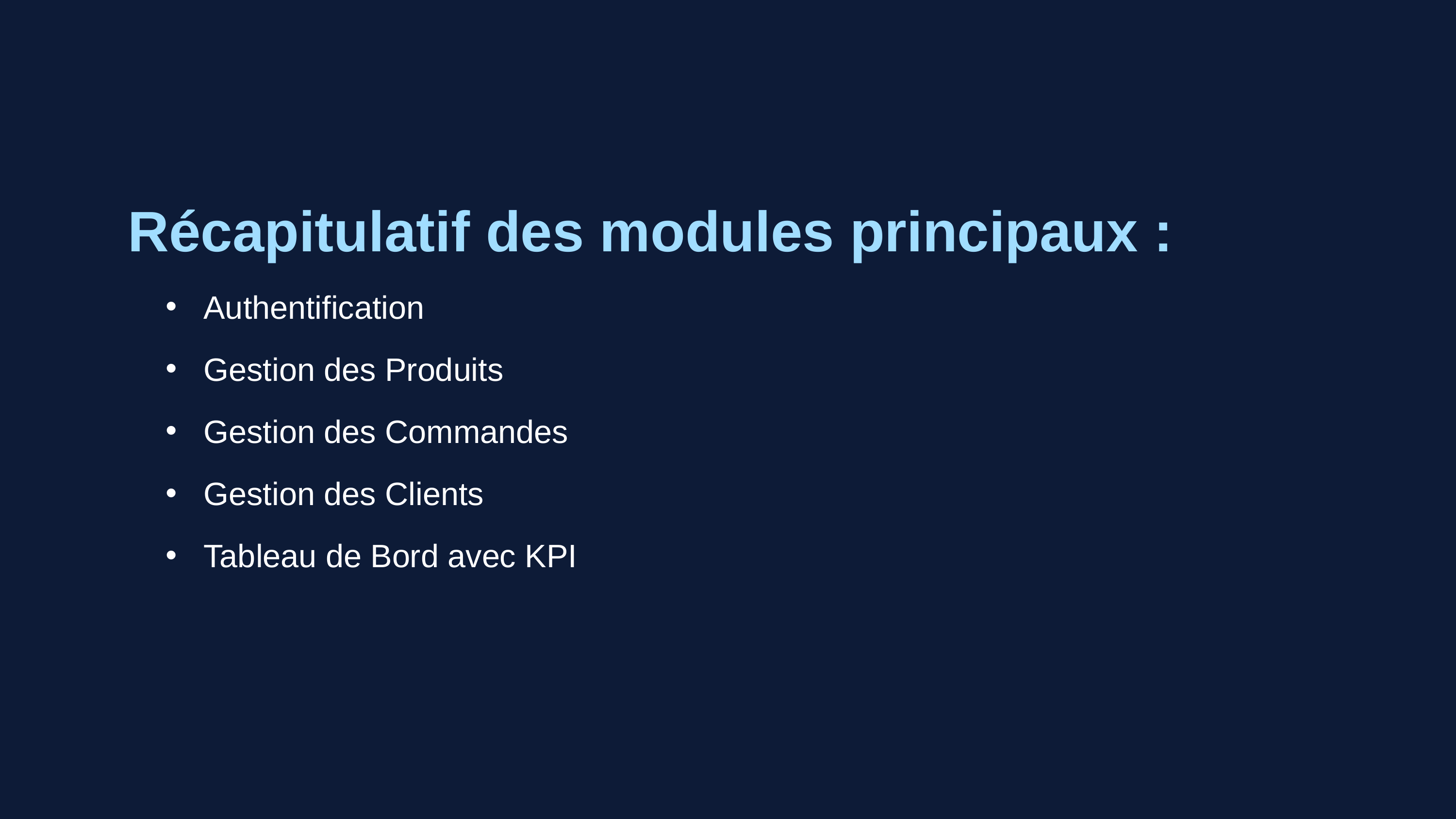

Récapitulatif des modules principaux :
Authentification
Gestion des Produits
Gestion des Commandes
Gestion des Clients
Tableau de Bord avec KPI